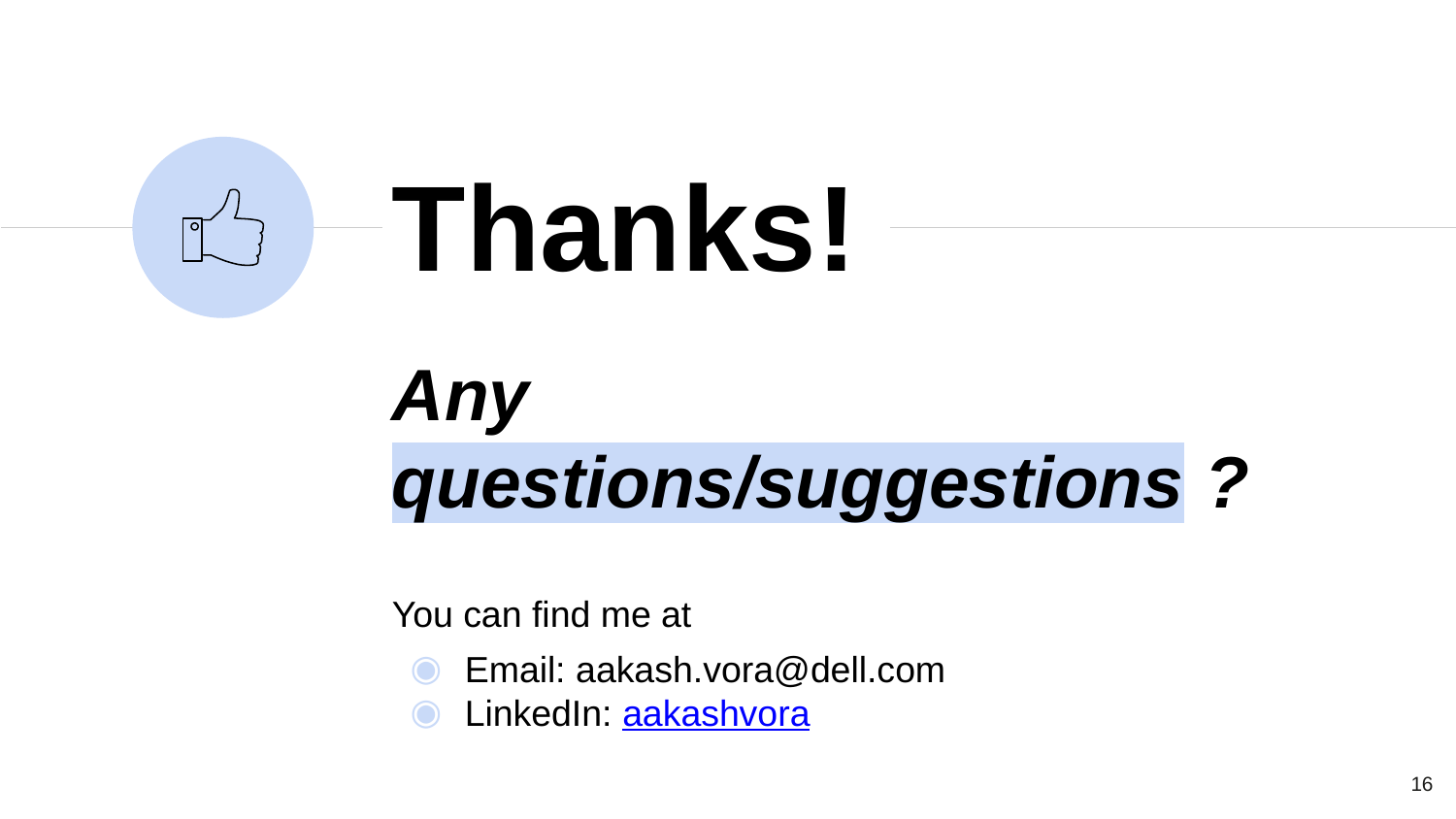

Thanks!

Any questions/suggestions ?

You can find me at
Email: aakash.vora@dell.com
LinkedIn: aakashvora
16